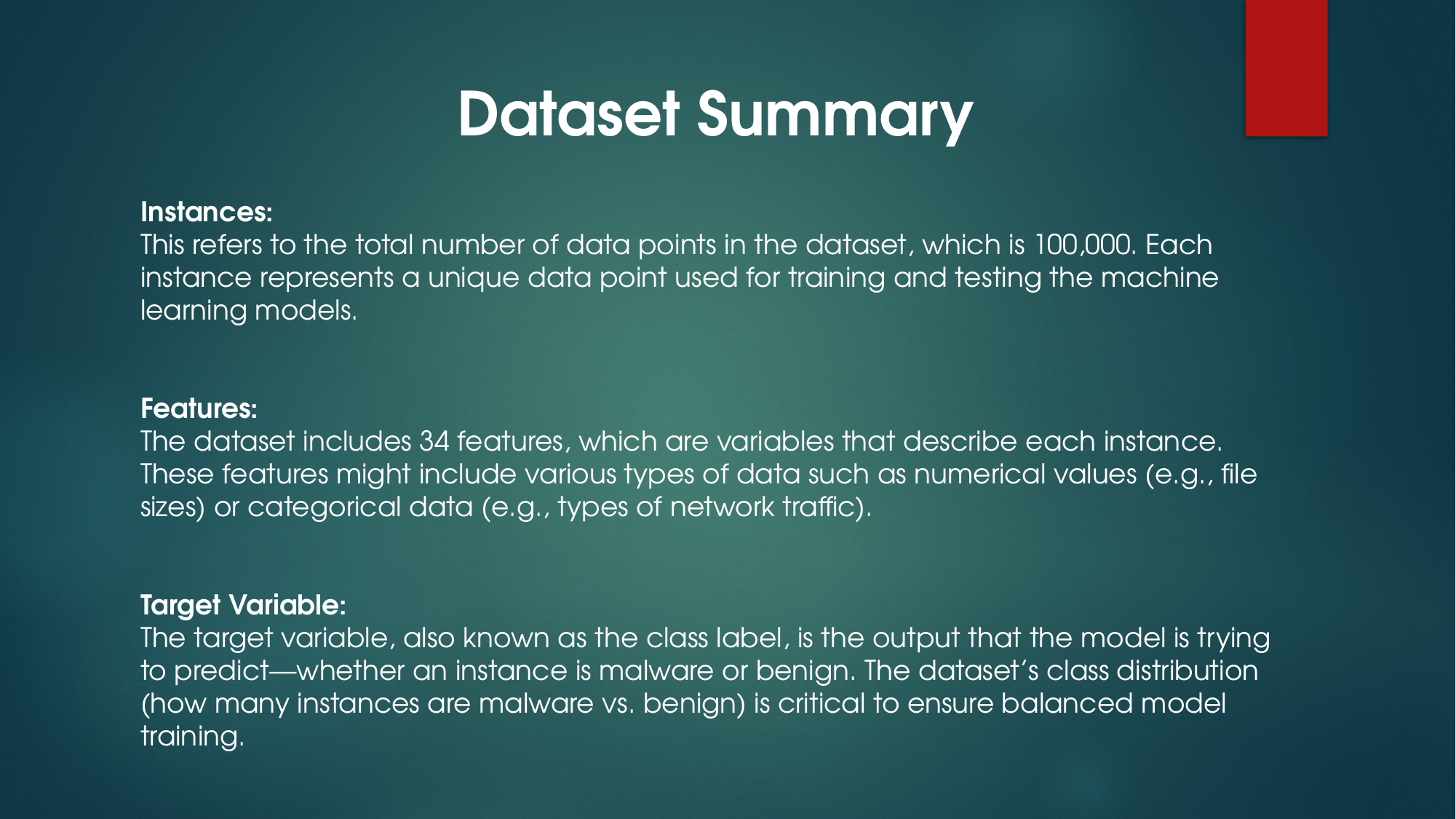

Dataset Summary
Instances:
This refers to the total number of data points in the dataset, which is 100,000. Each instance represents a unique data point used for training and testing the machine learning models.

Features:
The dataset includes 34 features, which are variables that describe each instance. These features might include various types of data such as numerical values (e.g., file sizes) or categorical data (e.g., types of network traffic).

Target Variable:
The target variable, also known as the class label, is the output that the model is trying to predict—whether an instance is malware or benign. The dataset’s class distribution (how many instances are malware vs. benign) is critical to ensure balanced model training.